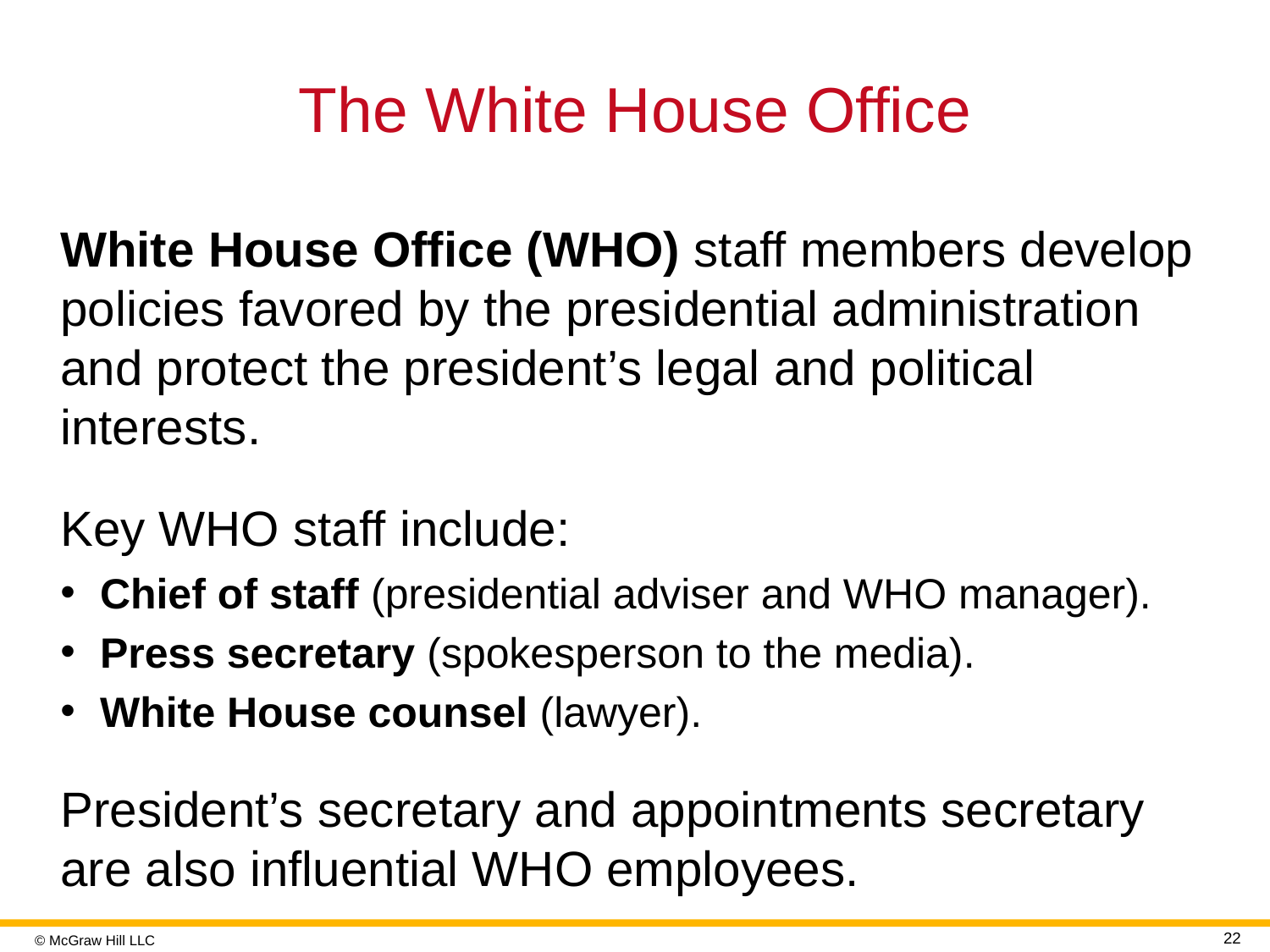

# The White House Office
White House Office (WHO) staff members develop policies favored by the presidential administration and protect the president’s legal and political interests.
Key WHO staff include:
Chief of staff (presidential adviser and WHO manager).
Press secretary (spokesperson to the media).
White House counsel (lawyer).
President’s secretary and appointments secretary are also influential WHO employees.
22